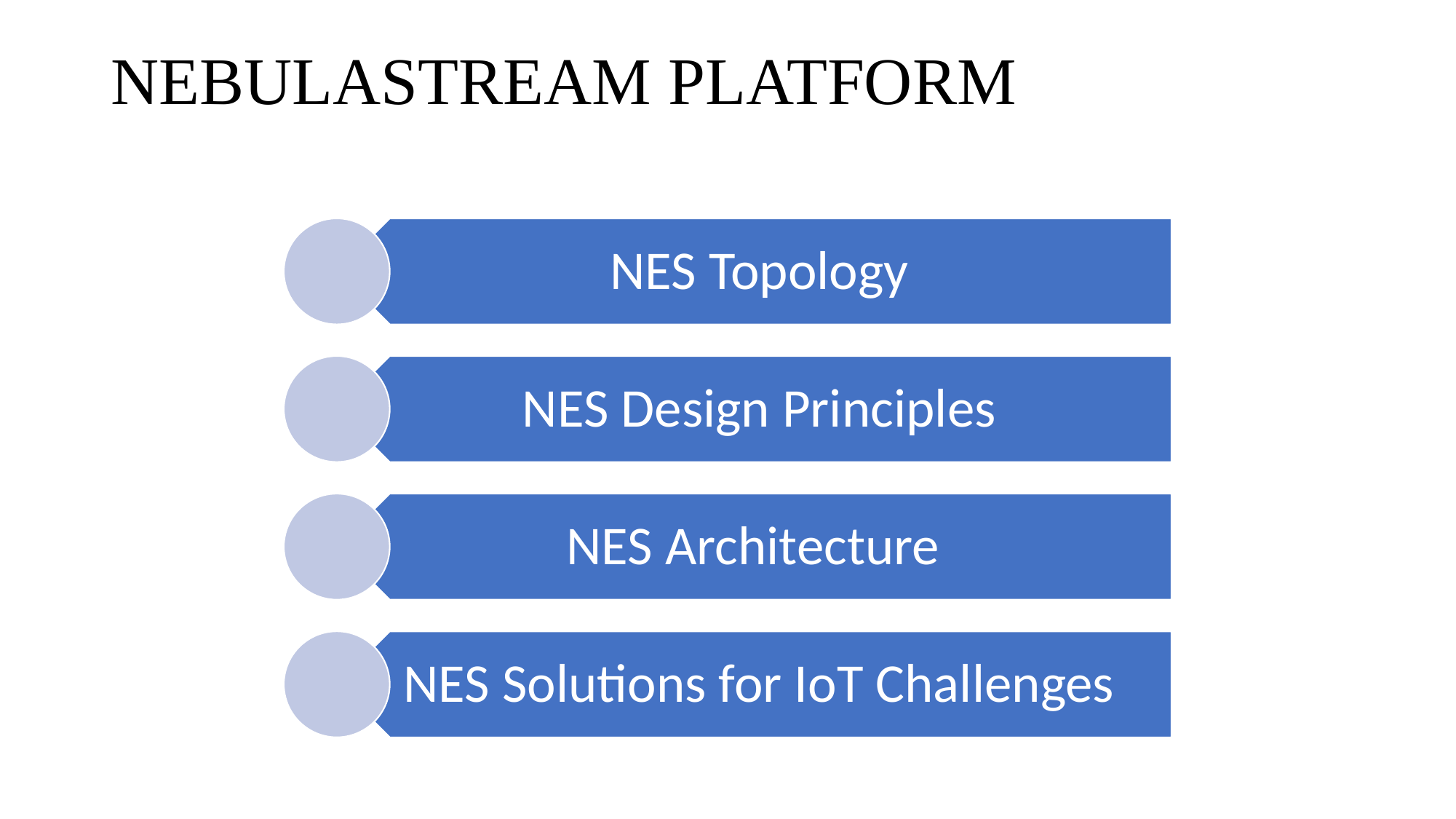

# NEBULASTREAM PLATFORM
NES Topology
NES Design Principles
NES Architecture
NES Solutions for IoT Challenges